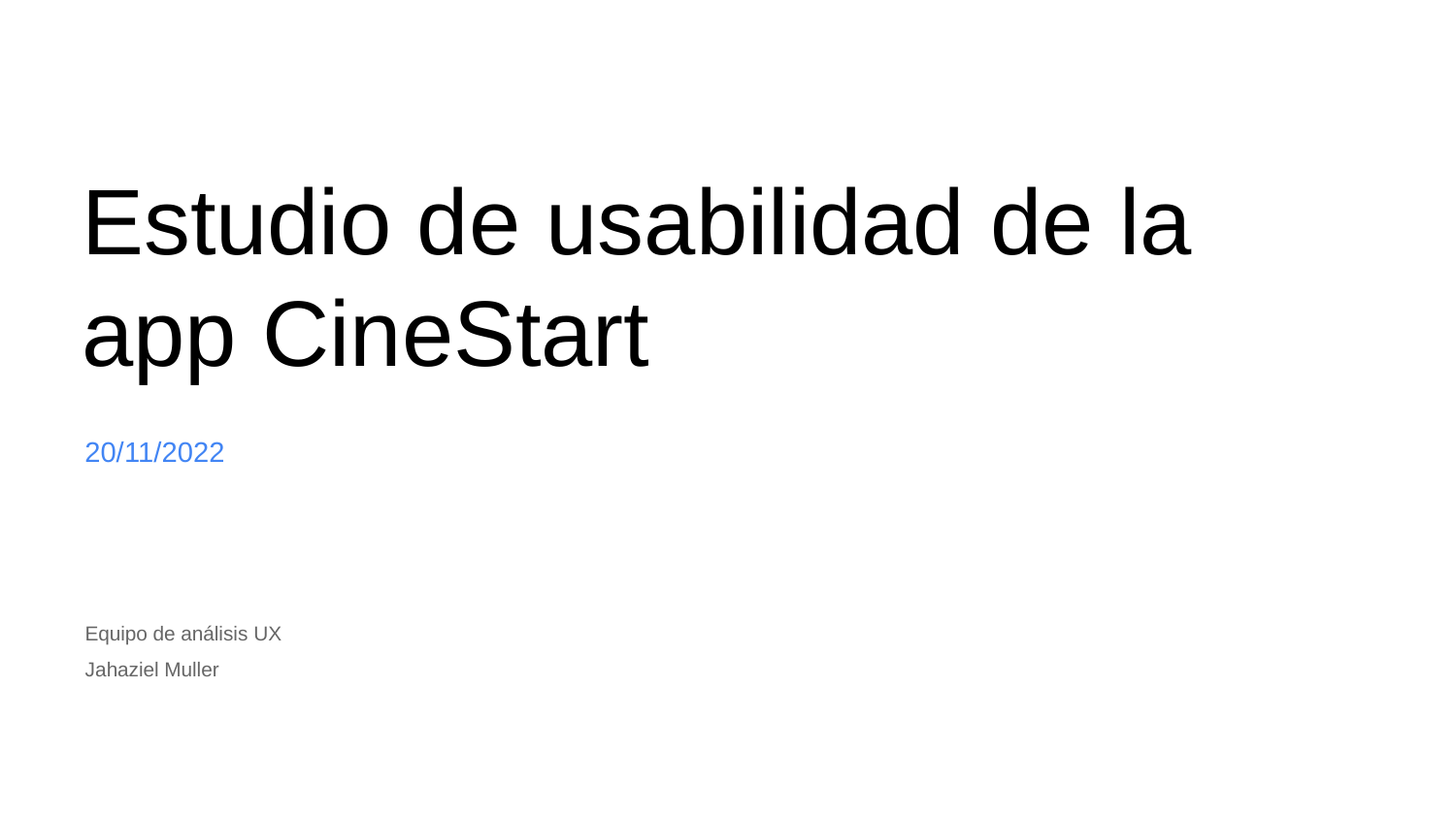

Estudio de usabilidad de la app CineStart
20/11/2022
Equipo de análisis UX
Jahaziel Muller